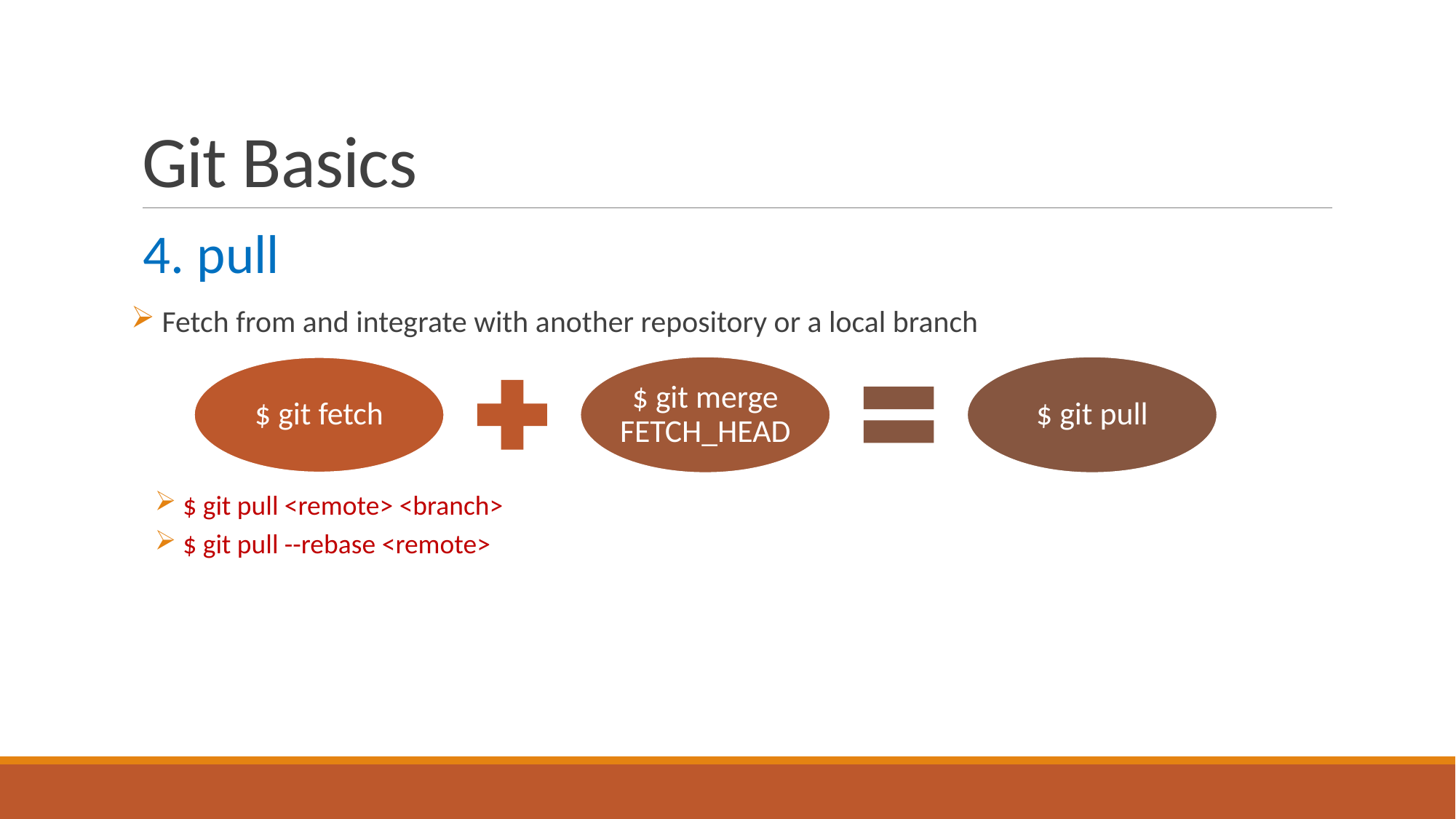

# Git Basics
4. pull
 Fetch from and integrate with another repository or a local branch

 $ git pull <remote> <branch>
 $ git pull --rebase <remote>
$ git fetch

$ git merge FETCH_HEAD

$ git pull